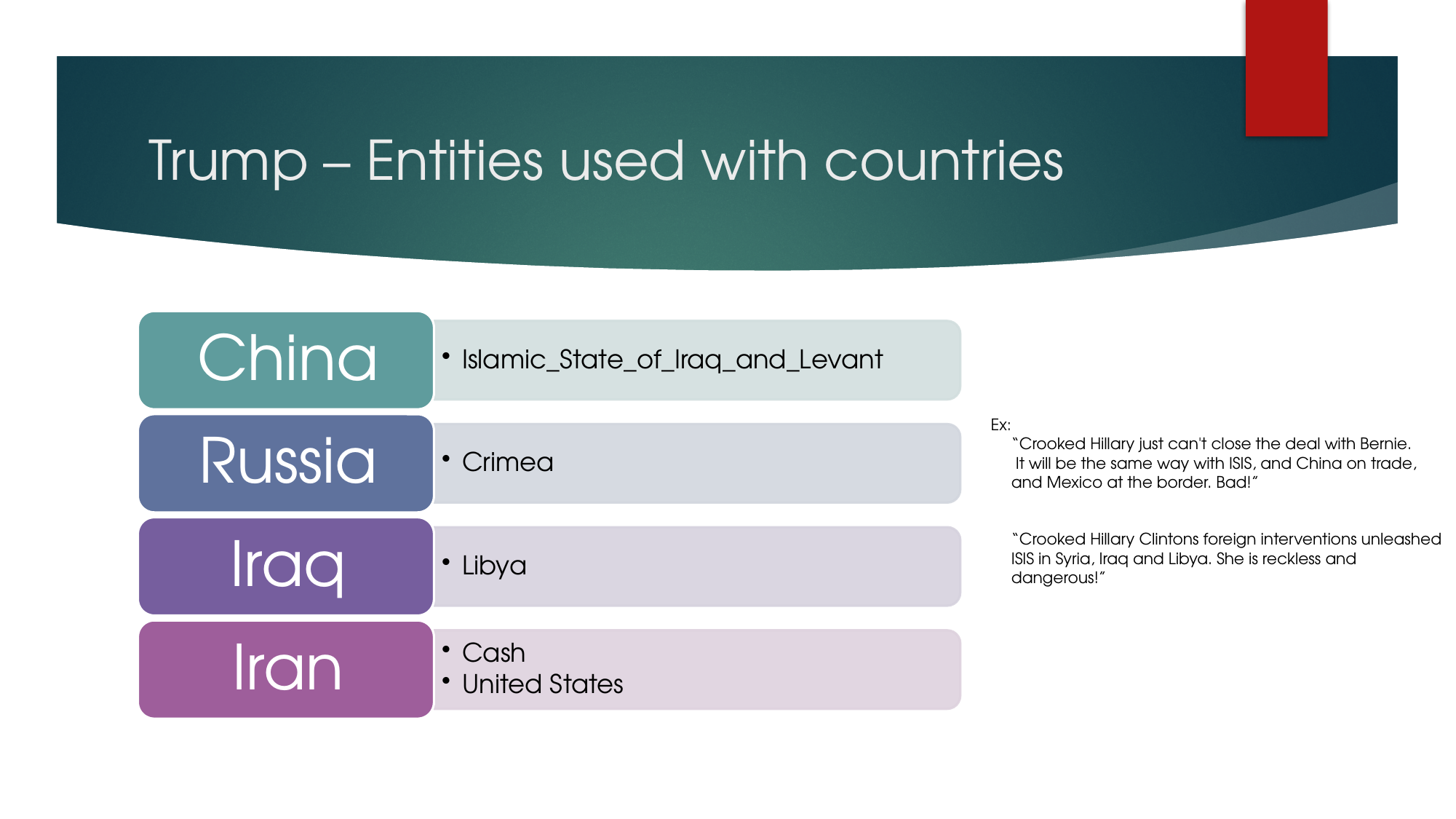

# Trump – Entities used with countries
Islamic_State_of_Iraq_and_Levant
China
Crimea
Russia
Libya
Iraq
Cash
United States
Iran
Ex:
“Crooked Hillary just can't close the deal with Bernie.
 It will be the same way with ISIS, and China on trade,
and Mexico at the border. Bad!”

“Crooked Hillary Clintons foreign interventions unleashed
ISIS in Syria, Iraq and Libya. She is reckless and
dangerous!”